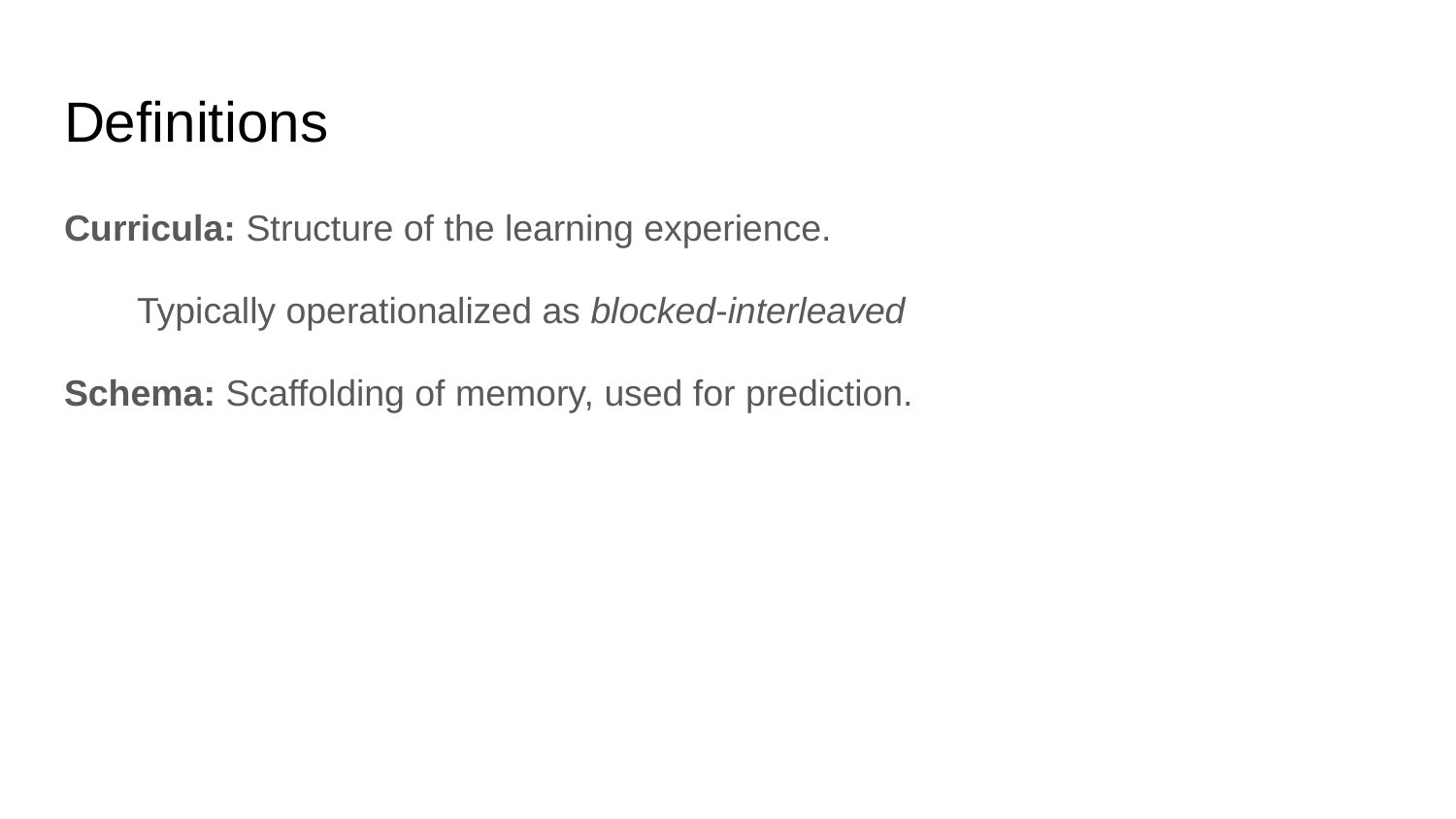

# Definitions
Curricula: Structure of the learning experience.
Typically operationalized as blocked-interleaved
Schema: Scaffolding of memory, used for prediction.